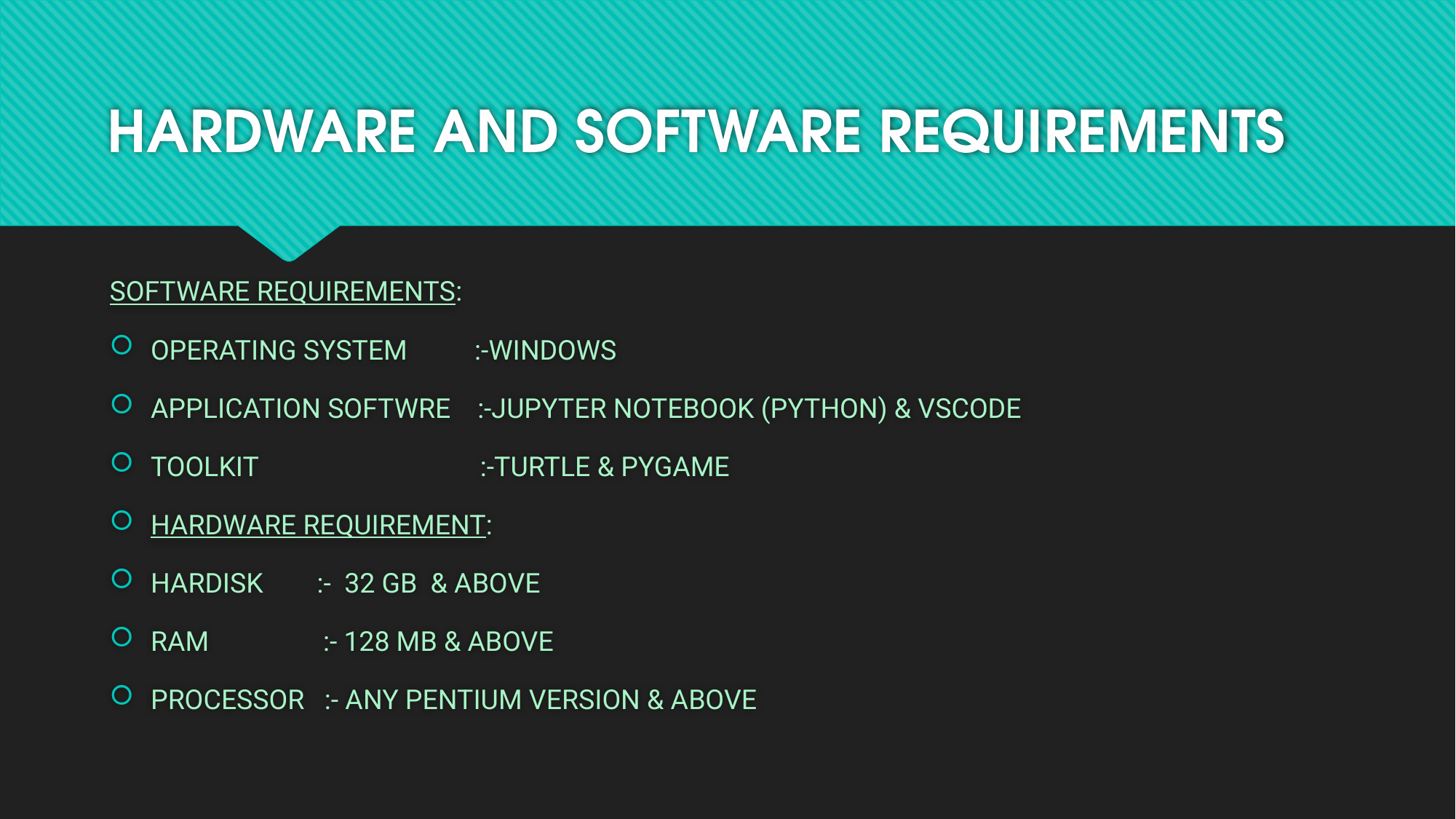

# HARDWARE AND SOFTWARE REQUIREMENTS
SOFTWARE REQUIREMENTS:
OPERATING SYSTEM          :-WINDOWS
APPLICATION SOFTWRE    :-JUPYTER NOTEBOOK (PYTHON) & VSCODE
TOOLKIT                                 :-TURTLE & PYGAME
HARDWARE REQUIREMENT:
HARDISK        :-  32 GB  & ABOVE
RAM                 :- 128 MB & ABOVE
PROCESSOR   :- ANY PENTIUM VERSION & ABOVE